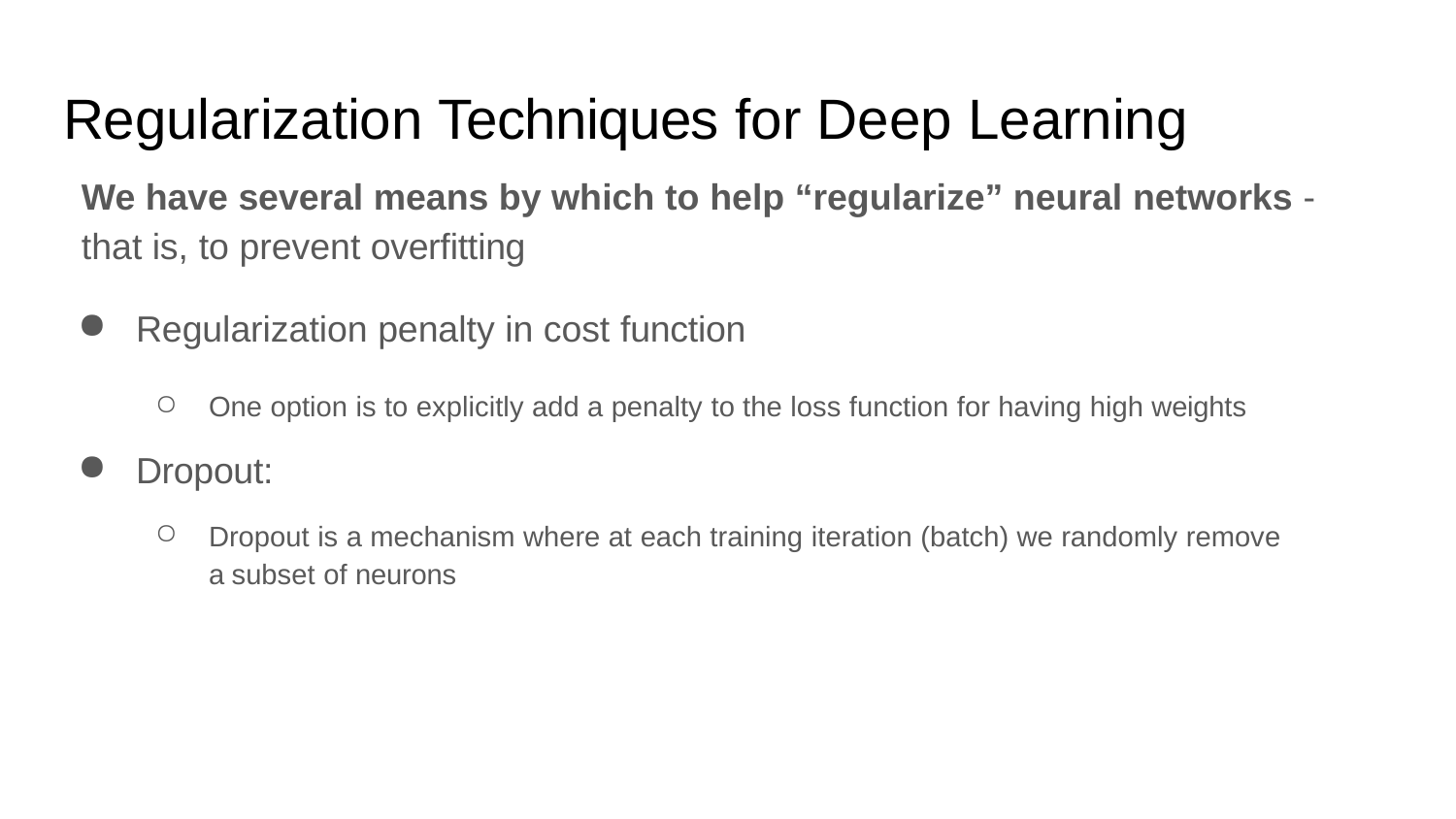

# Regularization Techniques for Deep Learning
We have several means by which to help “regularize” neural networks - that is, to prevent overfitting
Regularization penalty in cost function
One option is to explicitly add a penalty to the loss function for having high weights
Dropout:
Dropout is a mechanism where at each training iteration (batch) we randomly remove a subset of neurons